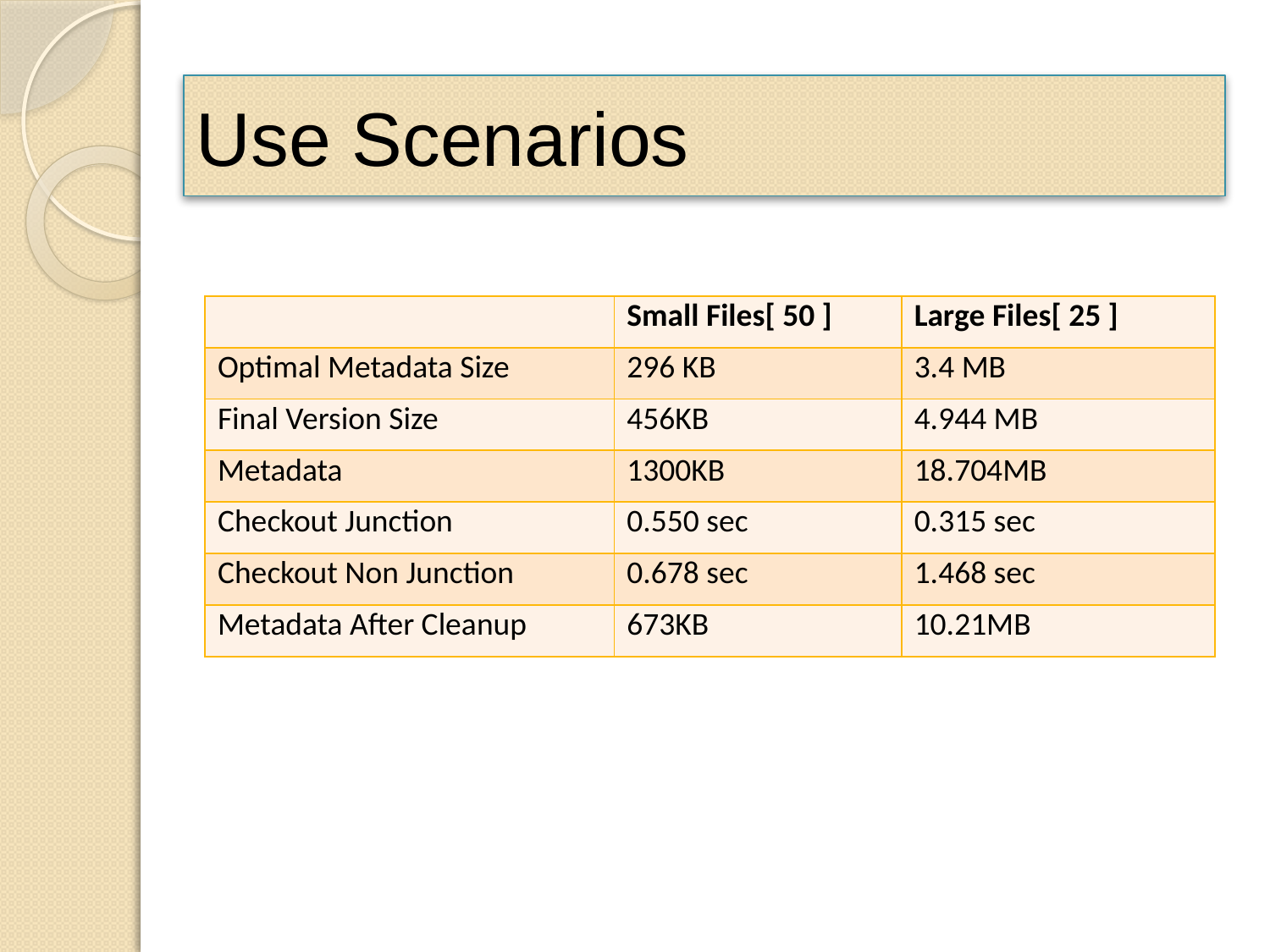

# Use Scenarios
|  | Small Files[ 50 ] | Large Files[ 25 ] |
| --- | --- | --- |
| Optimal Metadata Size | 296 KB | 3.4 MB |
| Final Version Size | 456KB | 4.944 MB |
| Metadata | 1300KB | 18.704MB |
| Checkout Junction | 0.550 sec | 0.315 sec |
| Checkout Non Junction | 0.678 sec | 1.468 sec |
| Metadata After Cleanup | 673KB | 10.21MB |